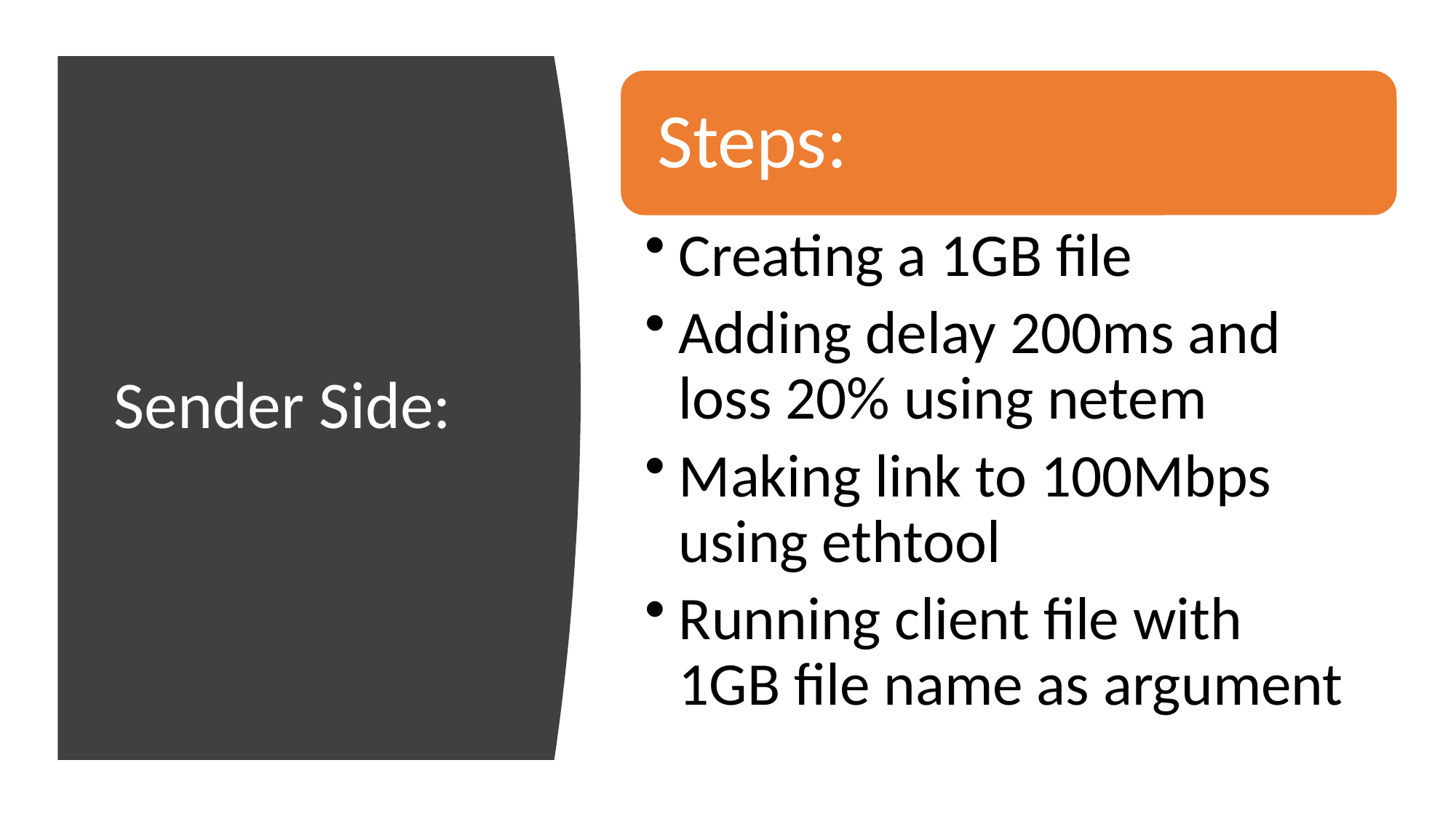

Steps:
Creating a 1GB file
Adding delay 200ms and loss 20% using netem
Making link to 100Mbps using ethtool
Running client file with 1GB file name as argument

# Sender Side: